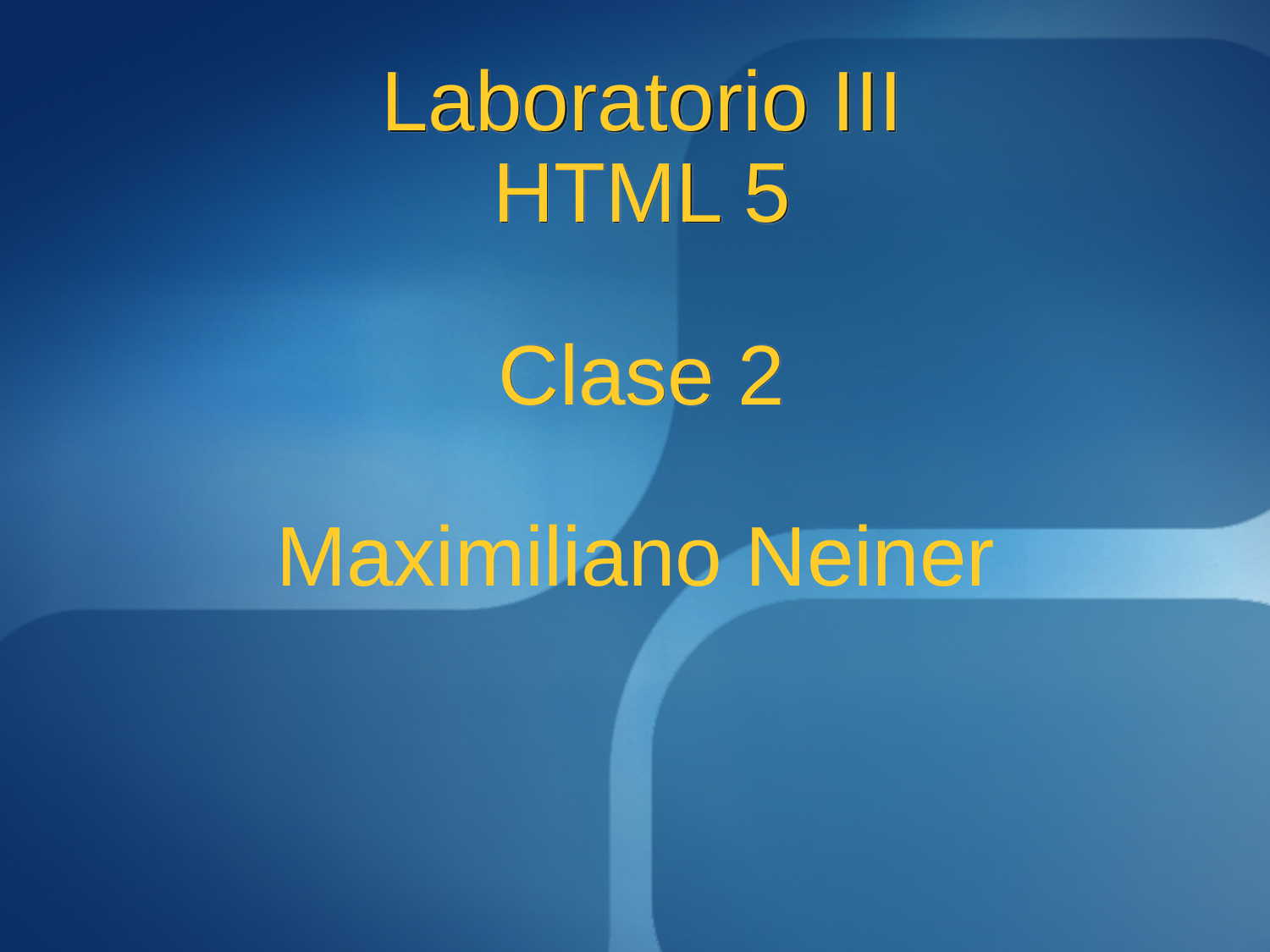

Laboratorio III
HTML 5

Clase 2
# Maximiliano Neiner